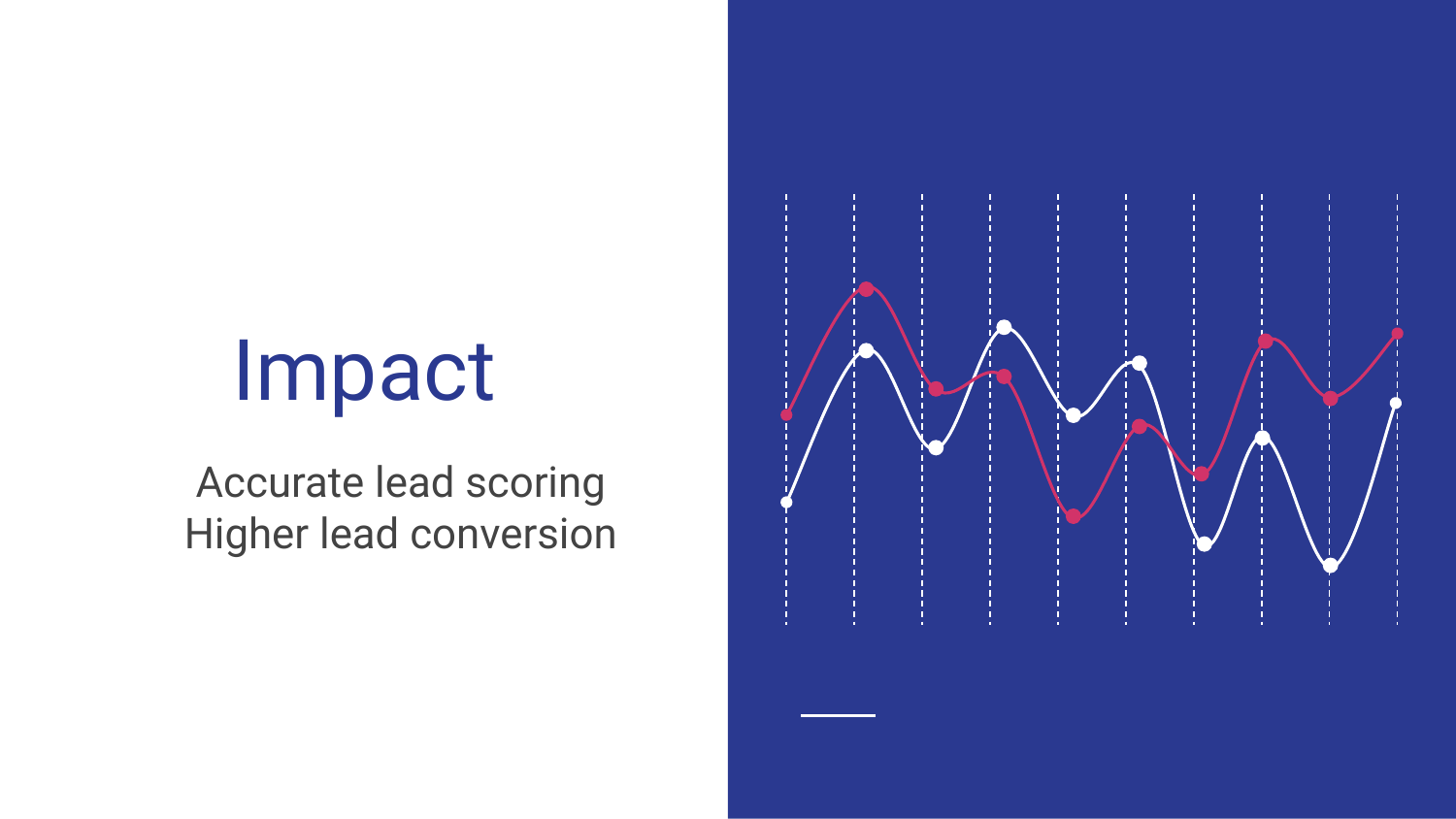

# Impact

Accurate lead scoring
Higher lead conversion